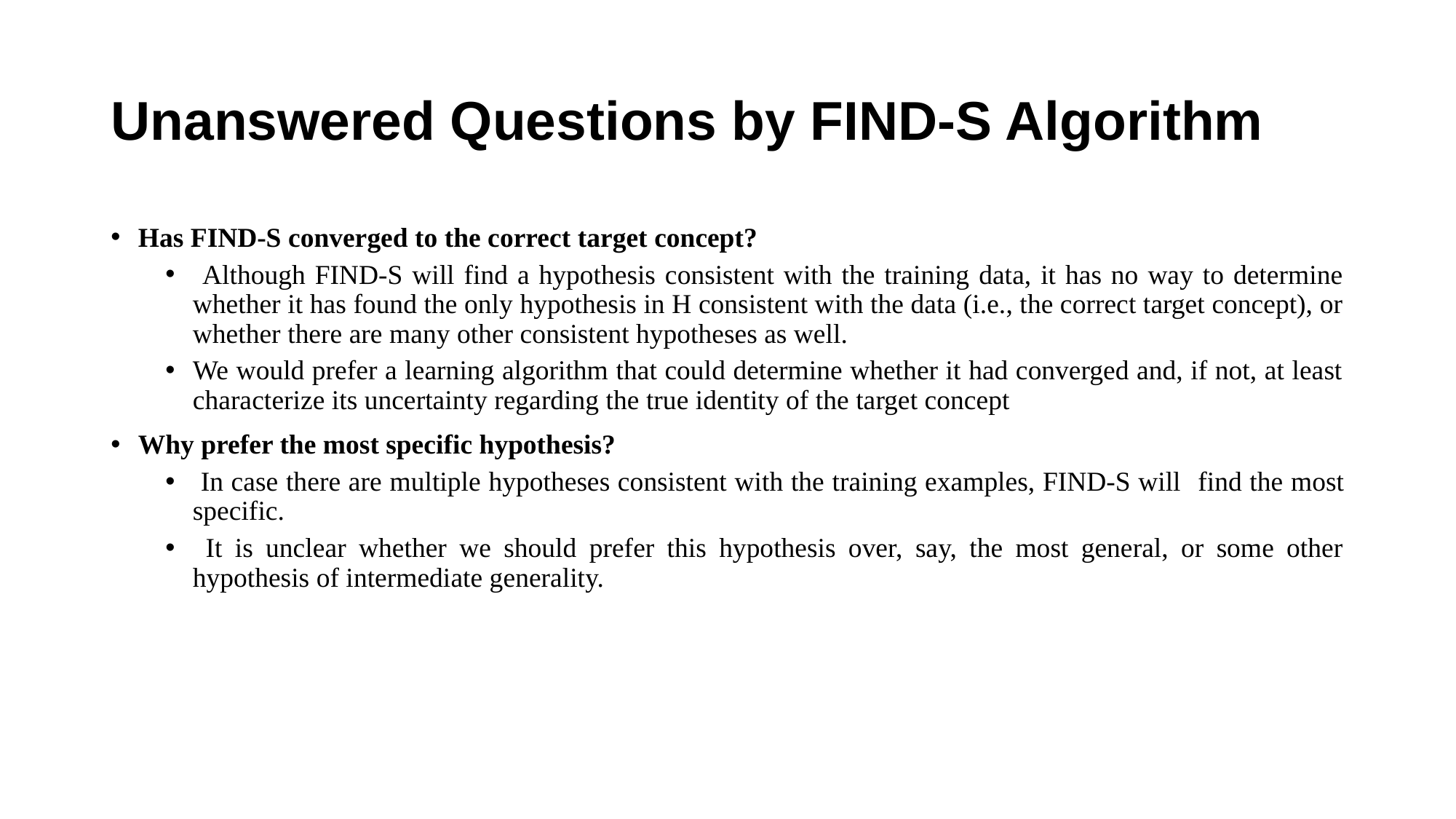

# Unanswered Questions by FIND-S Algorithm
Has FIND-S converged to the correct target concept?
 Although FIND-S will find a hypothesis consistent with the training data, it has no way to determine whether it has found the only hypothesis in H consistent with the data (i.e., the correct target concept), or whether there are many other consistent hypotheses as well.
We would prefer a learning algorithm that could determine whether it had converged and, if not, at least characterize its uncertainty regarding the true identity of the target concept
Why prefer the most specific hypothesis?
 In case there are multiple hypotheses consistent with the training examples, FIND-S will  find the most specific.
 It is unclear whether we should prefer this hypothesis over, say, the most general, or some other hypothesis of intermediate generality.